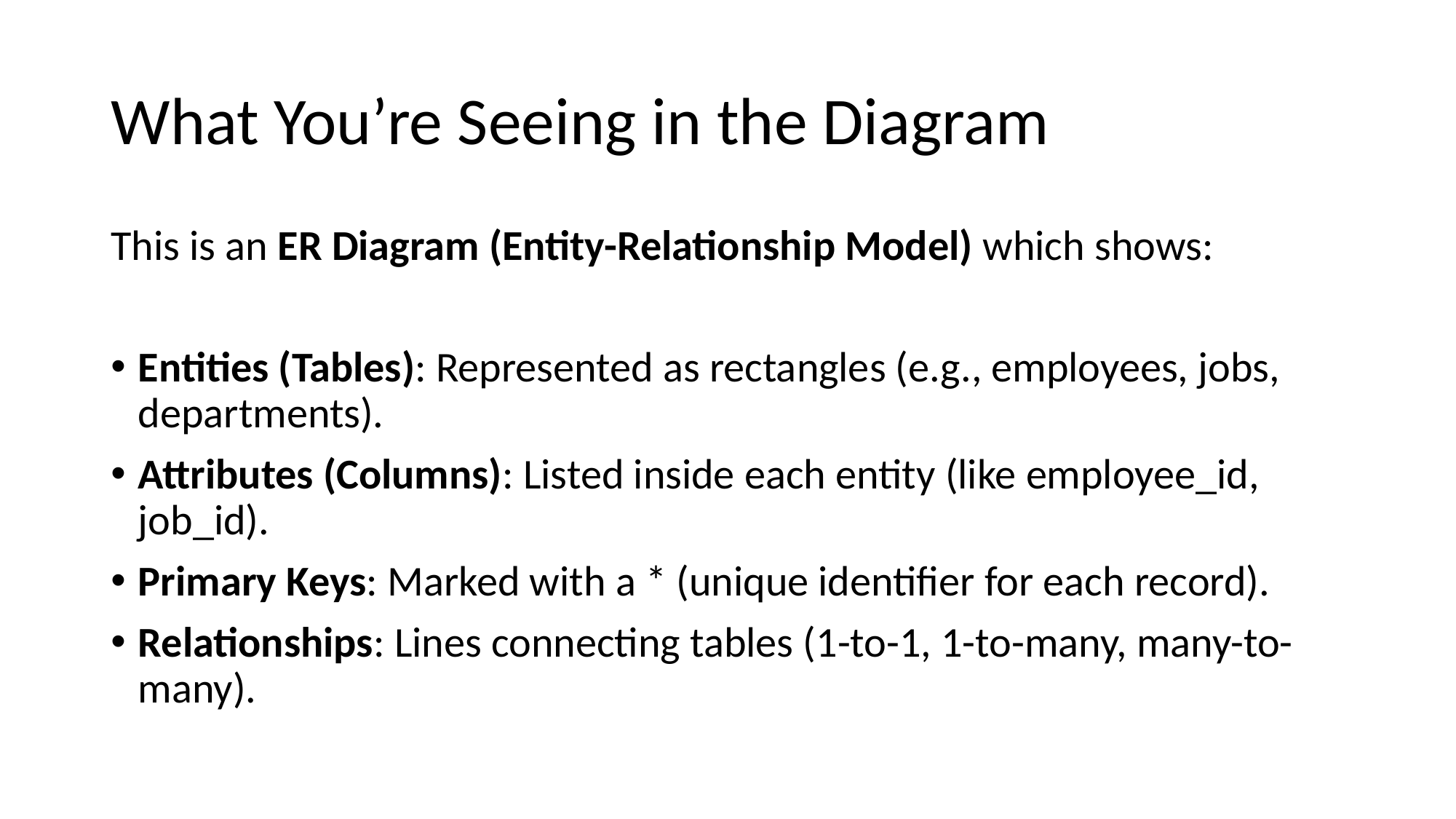

# What You’re Seeing in the Diagram
This is an ER Diagram (Entity-Relationship Model) which shows:

Entities (Tables): Represented as rectangles (e.g., employees, jobs, departments).
Attributes (Columns): Listed inside each entity (like employee_id, job_id).
Primary Keys: Marked with a * (unique identifier for each record).
Relationships: Lines connecting tables (1-to-1, 1-to-many, many-to-many).